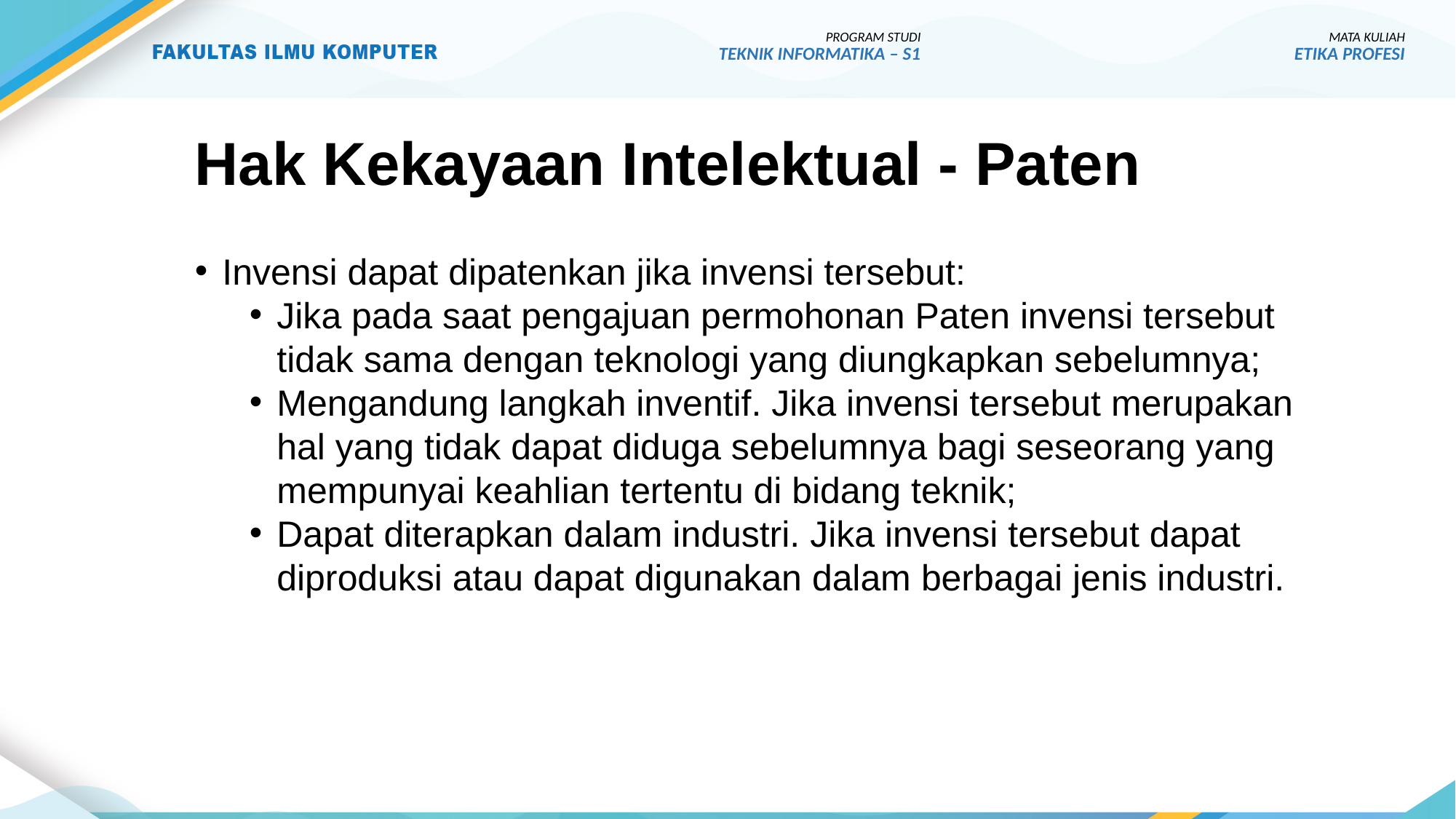

PROGRAM STUDI
TEKNIK INFORMATIKA – S1
MATA KULIAH
ETIKA PROFESI
# Hak Kekayaan Intelektual - Paten
Invensi dapat dipatenkan jika invensi tersebut:
Jika pada saat pengajuan permohonan Paten invensi tersebut tidak sama dengan teknologi yang diungkapkan sebelumnya;
Mengandung langkah inventif. Jika invensi tersebut merupakan hal yang tidak dapat diduga sebelumnya bagi seseorang yang mempunyai keahlian tertentu di bidang teknik;
Dapat diterapkan dalam industri. Jika invensi tersebut dapat diproduksi atau dapat digunakan dalam berbagai jenis industri.